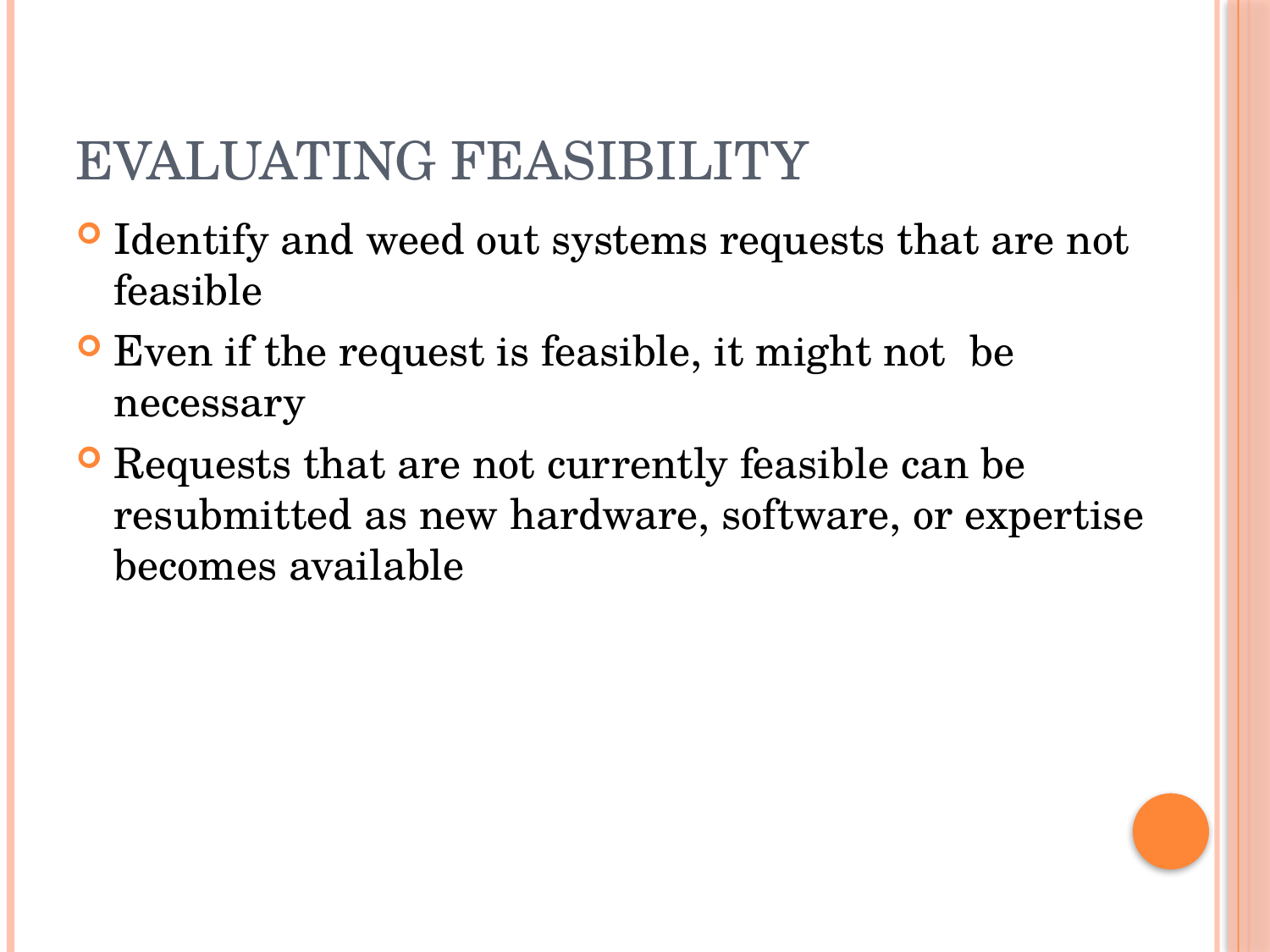

# Evaluating Feasibility
Identify and weed out systems requests that are not feasible
Even if the request is feasible, it might not  be necessary
Requests that are not currently feasible can be resubmitted as new hardware, software, or expertise becomes available
27